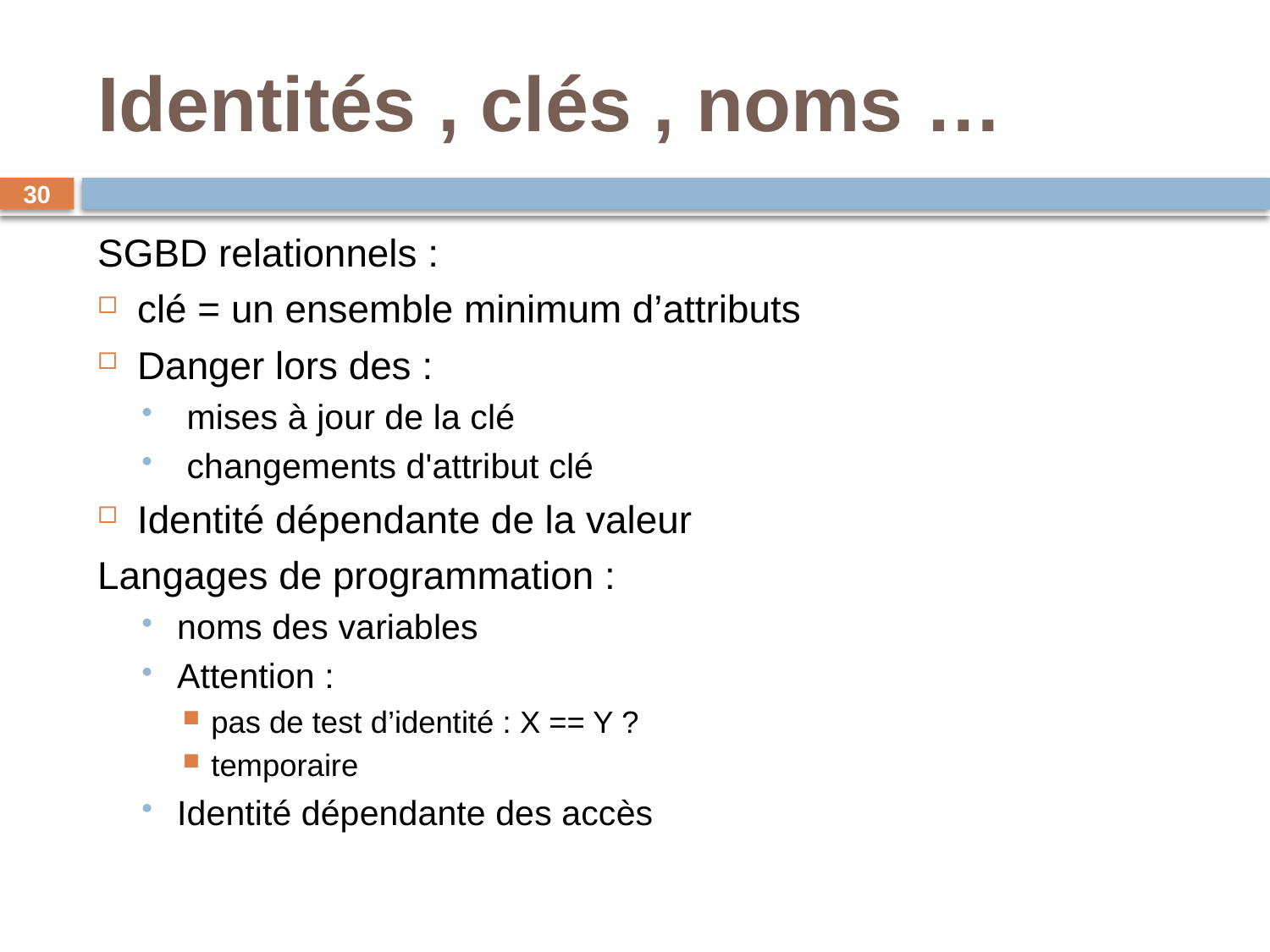

# Identités , clés , noms …
30
SGBD relationnels :
clé = un ensemble minimum d’attributs
Danger lors des :
 mises à jour de la clé
 changements d'attribut clé
Identité dépendante de la valeur
Langages de programmation :
noms des variables
Attention :
pas de test d’identité : X == Y ?
temporaire
Identité dépendante des accès